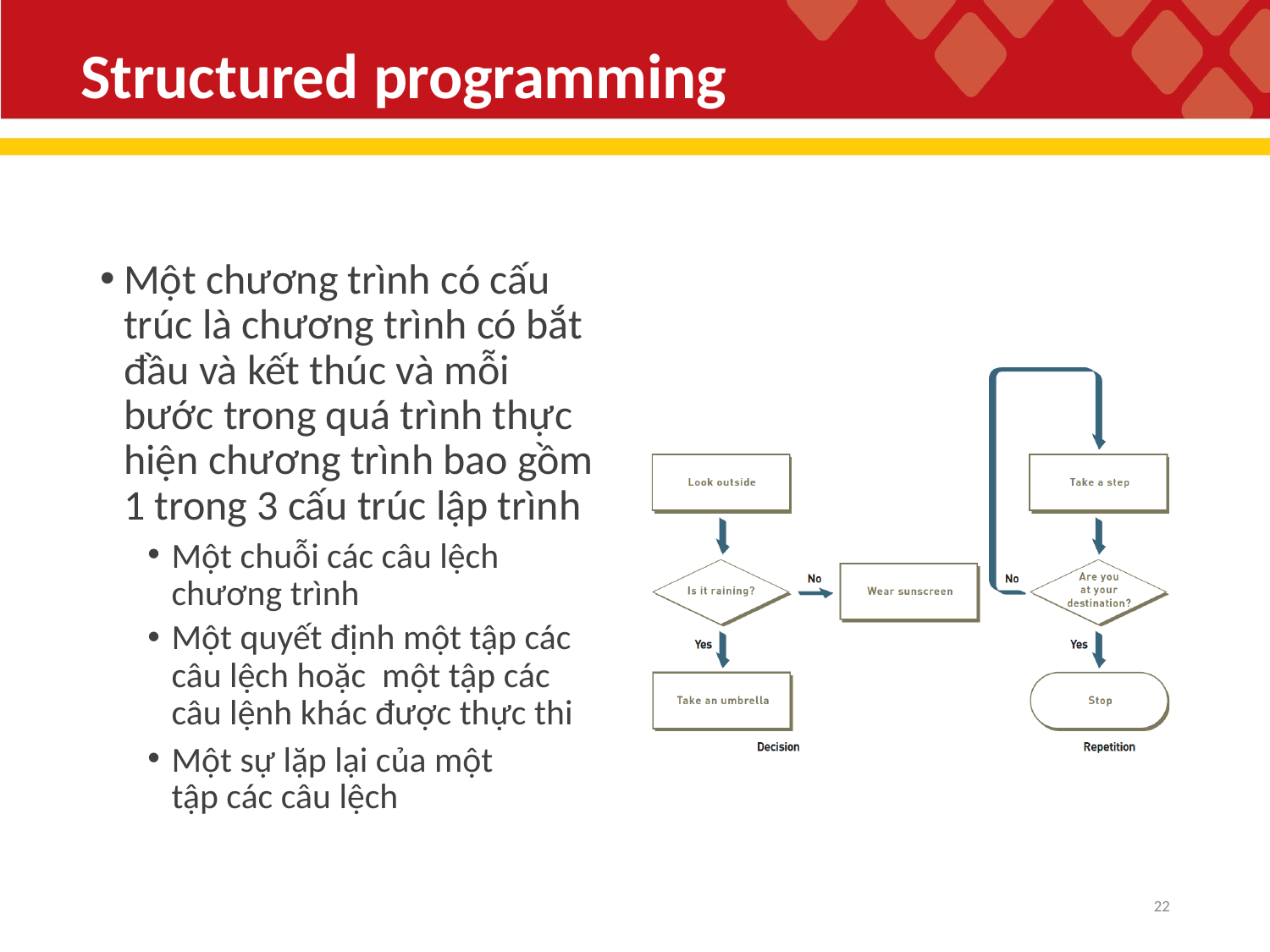

# Structured programming
Một chương trình có cấu trúc là chương trình có bắt đầu và kết thúc và mỗi bước trong quá trình thực hiện chương trình bao gồm 1 trong 3 cấu trúc lập trình
Một chuỗi các câu lệch chương trình
Một quyết định một tập các câu lệch hoặc  một tập các câu lệnh khác được thực thi
Một sự lặp lại của một tập các câu lệch

22